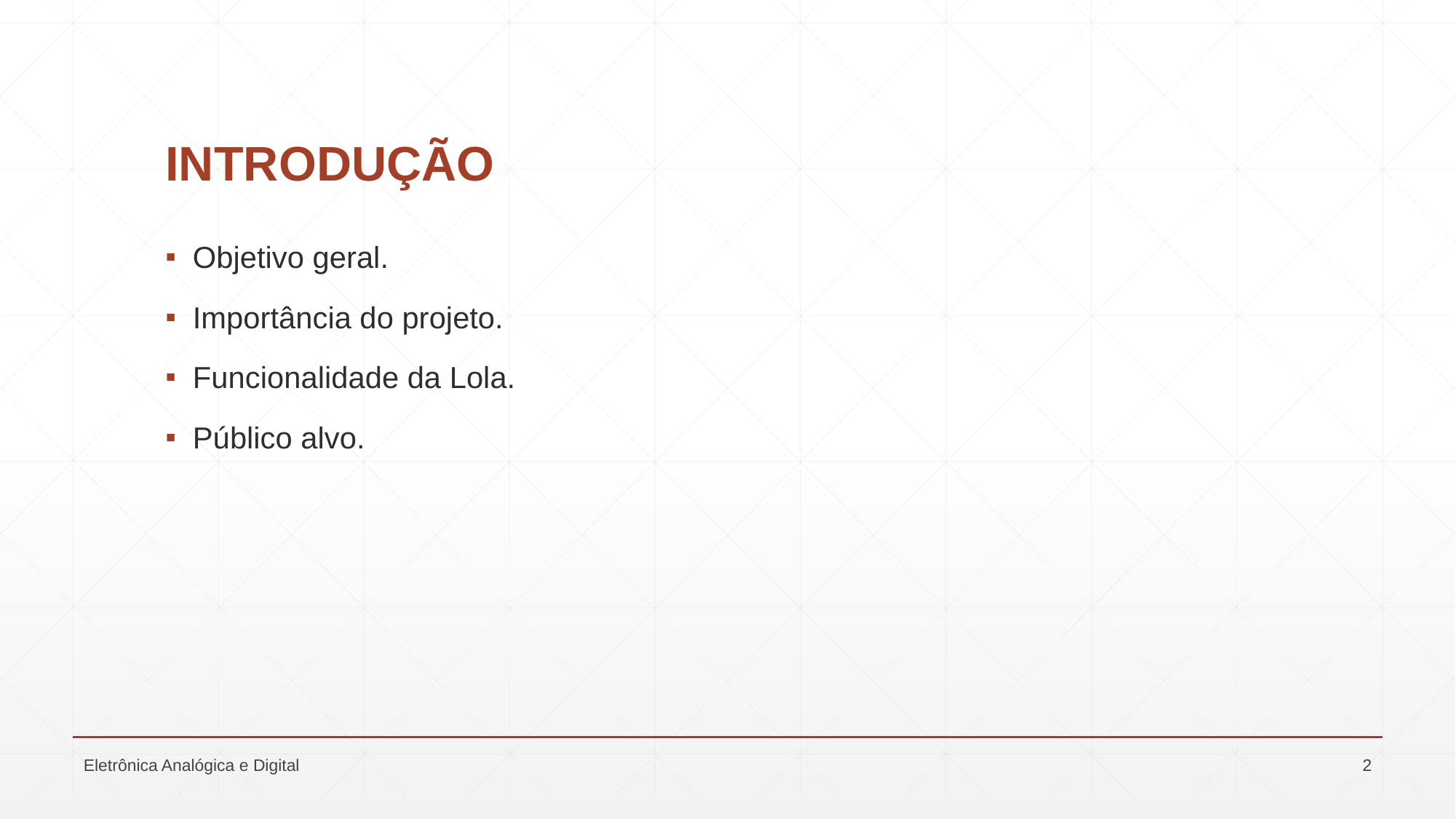

# INTRODUÇÃO
Objetivo geral.
Importância do projeto.
Funcionalidade da Lola.
Público alvo.
Eletrônica Analógica e Digital
2